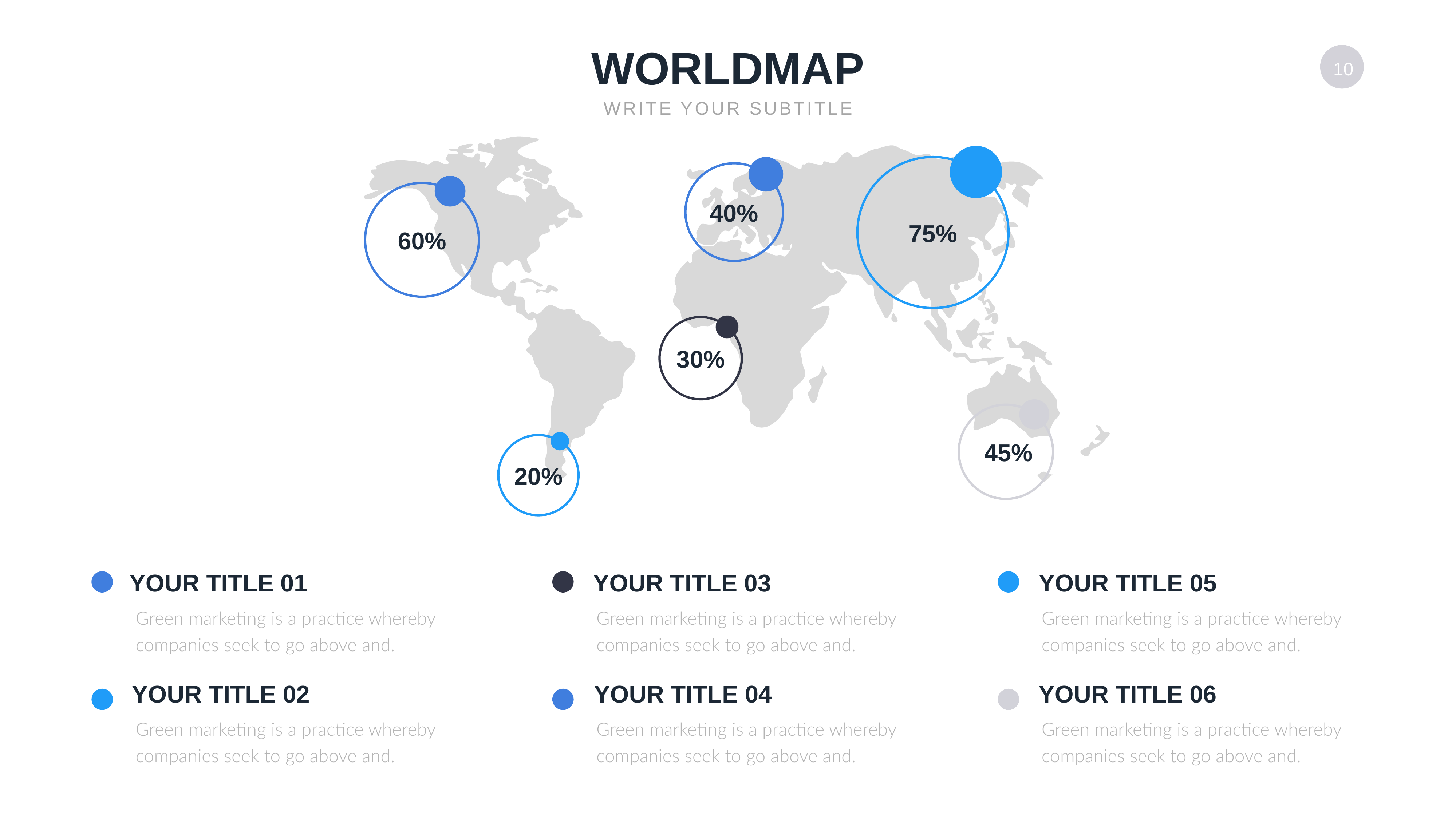

WORLDMAP
WRITE YOUR SUBTITLE

40%
75%
60%

30%

45%

20%
YOUR TITLE 01
YOUR TITLE 03
YOUR TITLE 05

Green marketing is a practice whereby companies seek to go above and.
Green marketing is a practice whereby companies seek to go above and.
Green marketing is a practice whereby companies seek to go above and.
YOUR TITLE 02
YOUR TITLE 04
YOUR TITLE 06

Green marketing is a practice whereby companies seek to go above and.
Green marketing is a practice whereby companies seek to go above and.
Green marketing is a practice whereby companies seek to go above and.